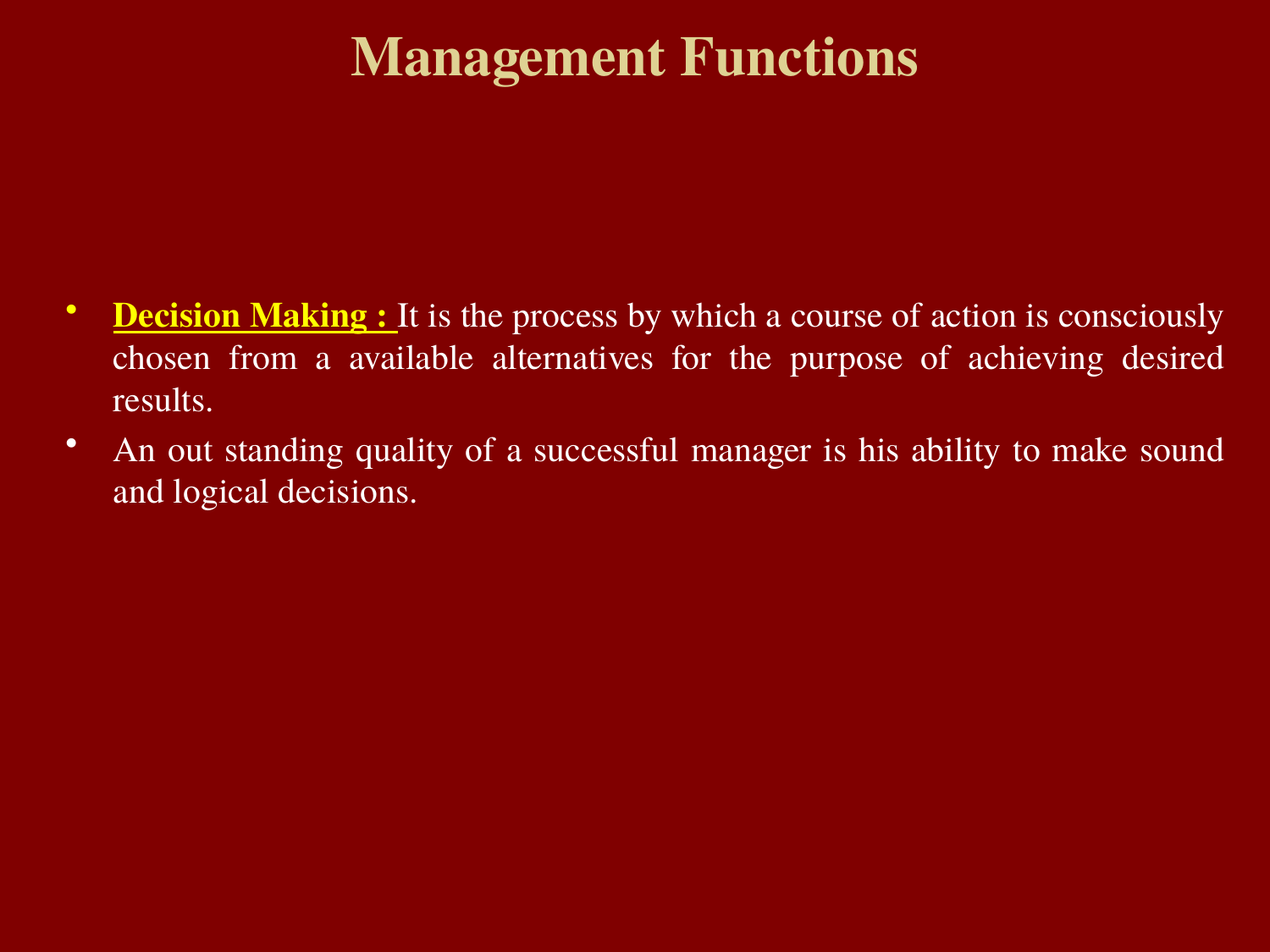

# Management Functions
Decision Making : It is the process by which a course of action is consciously chosen from a available alternatives for the purpose of achieving desired results.
An out standing quality of a successful manager is his ability to make sound and logical decisions.